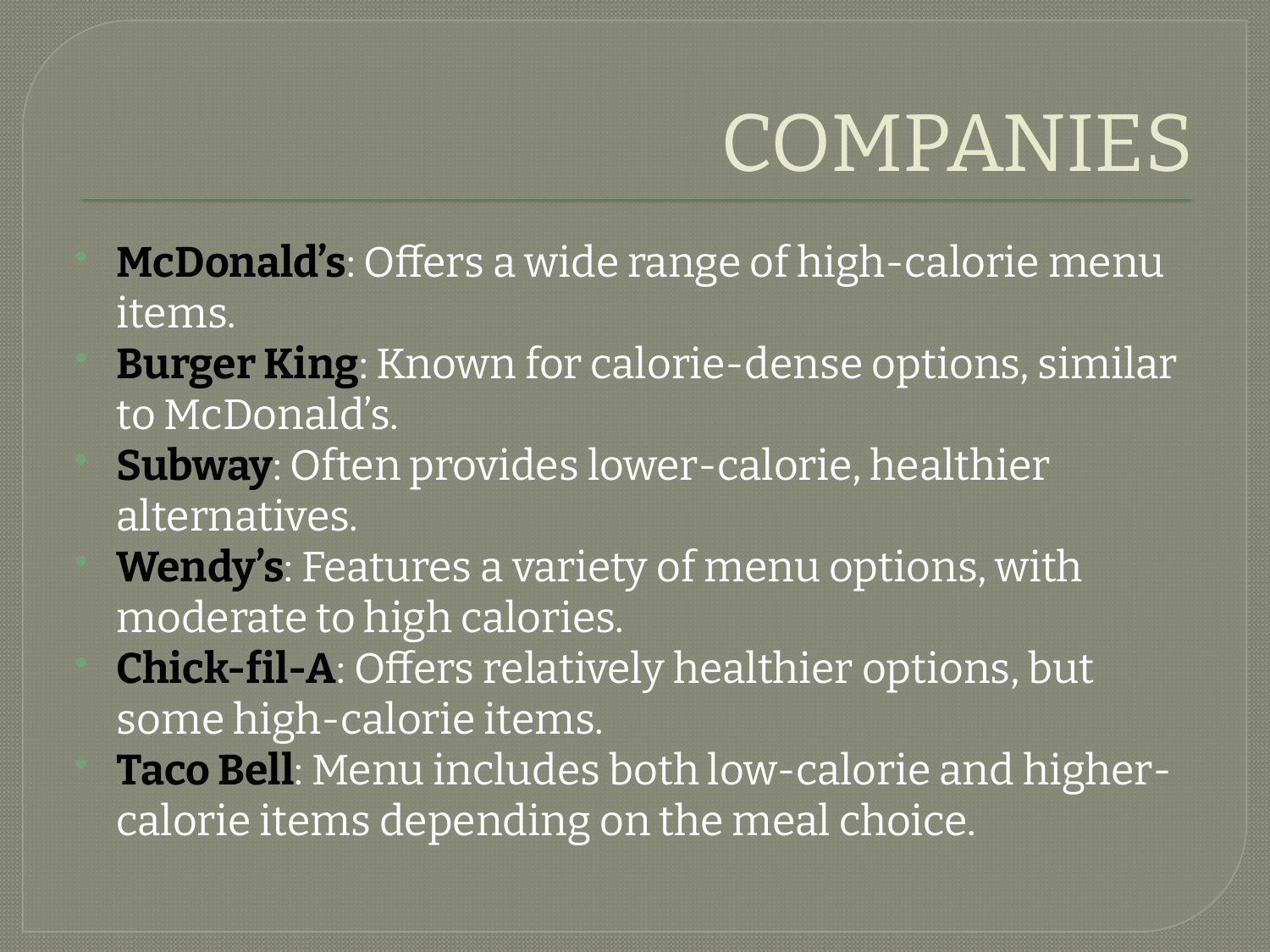

# COMPANIES
McDonald’s: Offers a wide range of high-calorie menu items.
Burger King: Known for calorie-dense options, similar to McDonald’s.
Subway: Often provides lower-calorie, healthier alternatives.
Wendy’s: Features a variety of menu options, with moderate to high calories.
Chick-fil-A: Offers relatively healthier options, but some high-calorie items.
Taco Bell: Menu includes both low-calorie and higher-calorie items depending on the meal choice.